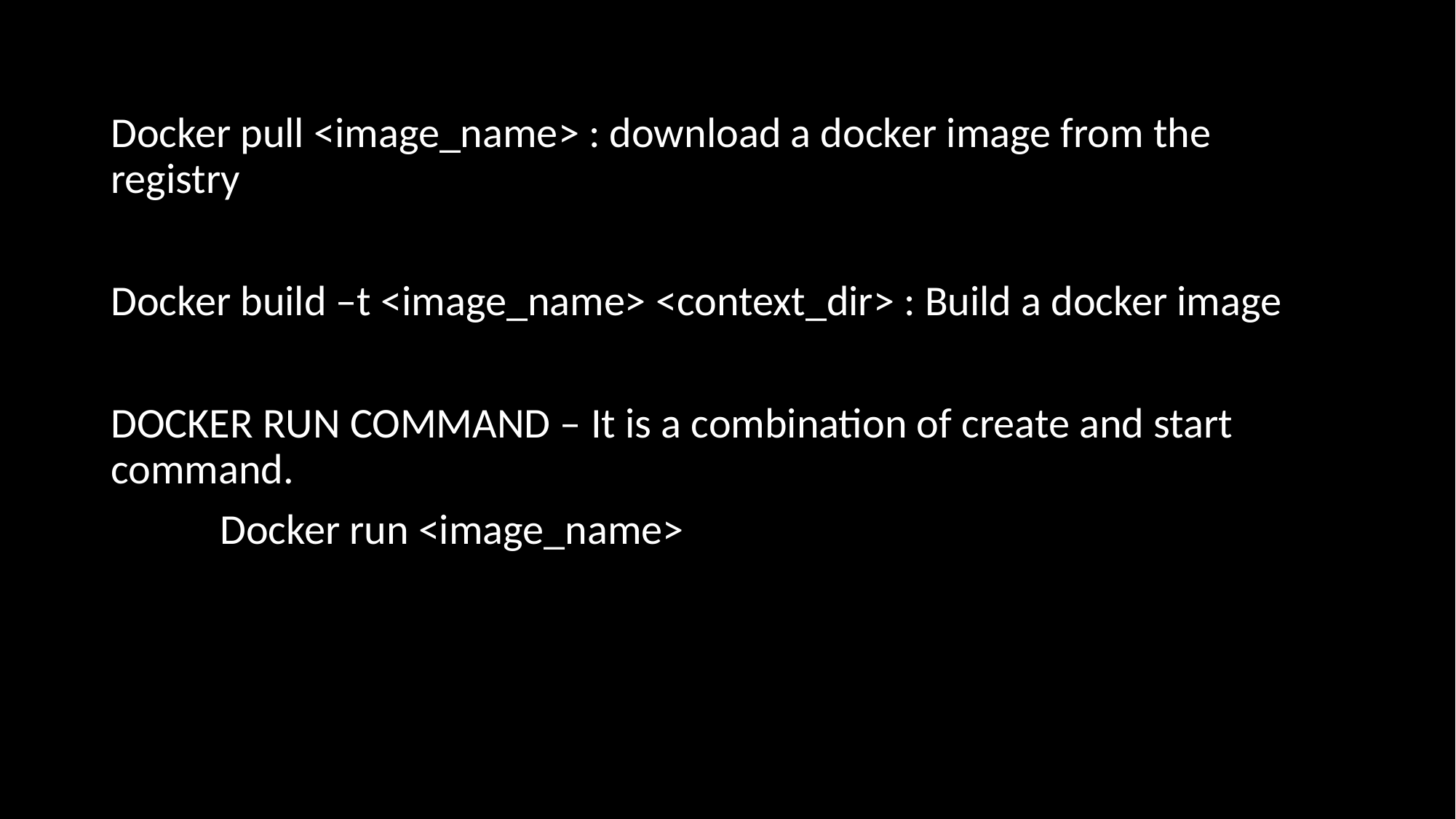

Docker pull <image_name> : download a docker image from the registry

Docker build –t <image_name> <context_dir> : Build a docker image

DOCKER RUN COMMAND – It is a combination of create and start command.
	Docker run <image_name>